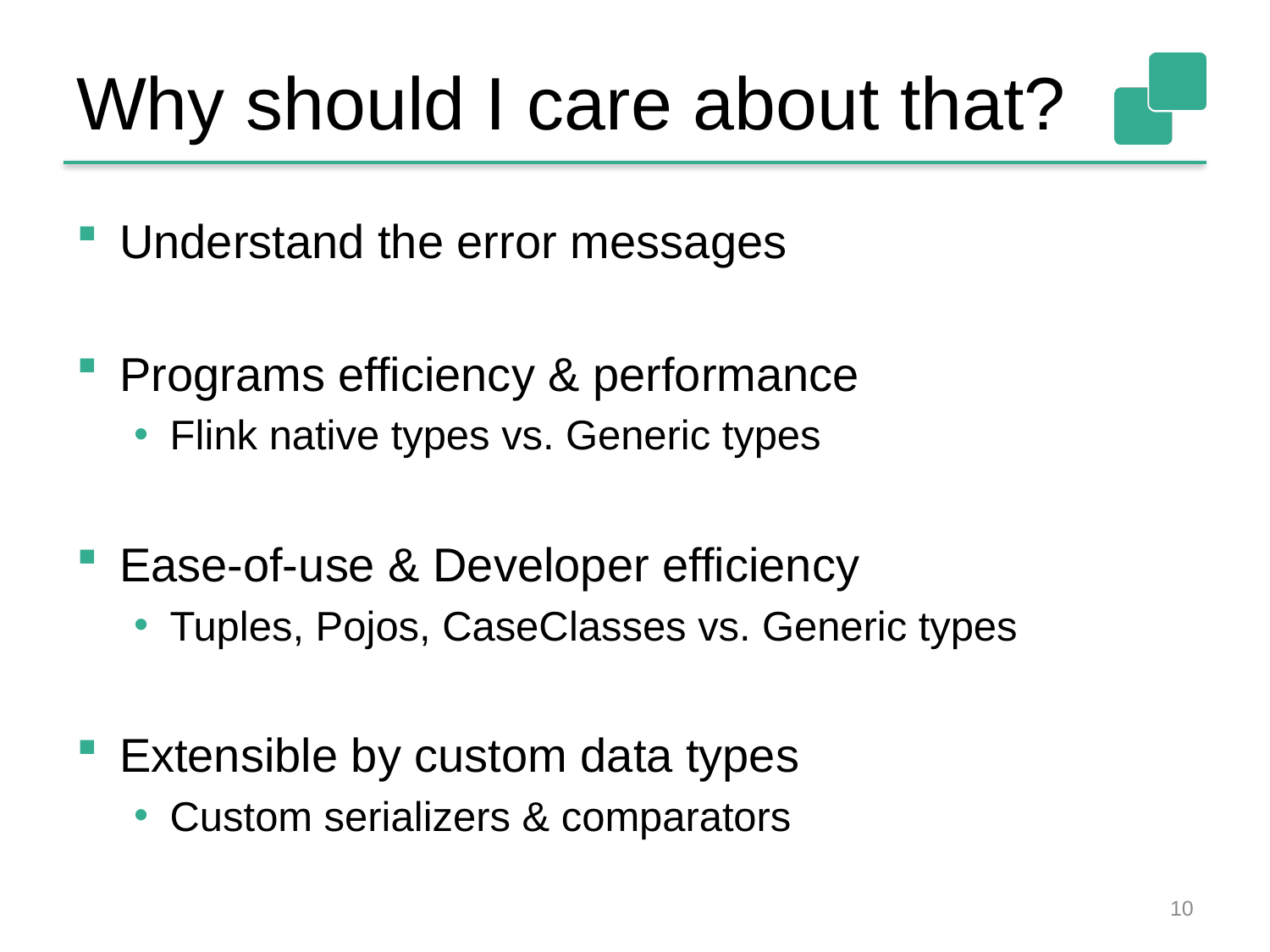

# Why should I care about that?
Understand the error messages

Programs efficiency & performance
Flink native types vs. Generic types

Ease-of-use & Developer efficiency
Tuples, Pojos, CaseClasses vs. Generic types

Extensible by custom data types
Custom serializers & comparators
10